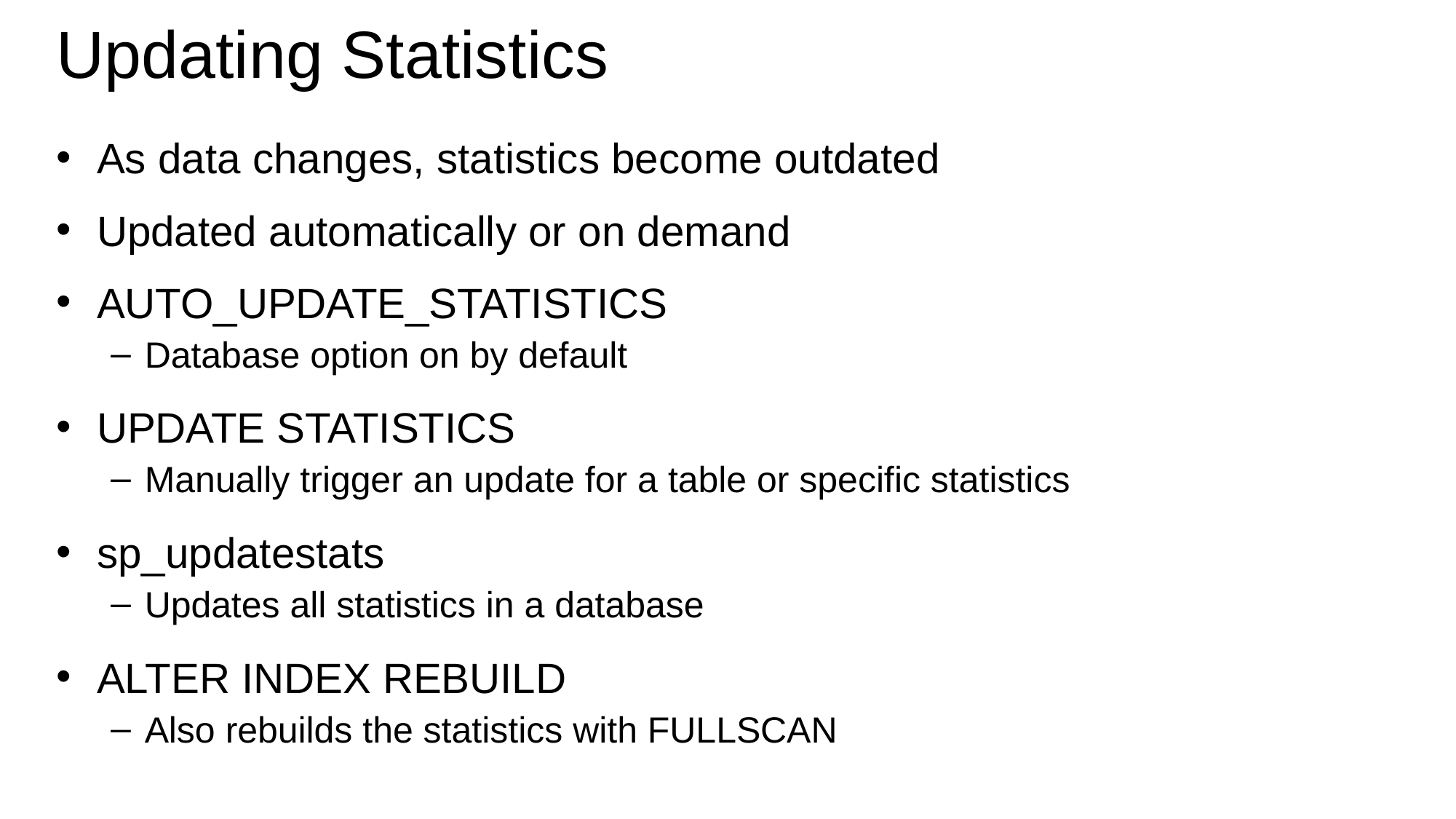

# Updating Statistics
As data changes, statistics become outdated
Updated automatically or on demand
AUTO_UPDATE_STATISTICS
Database option on by default
UPDATE STATISTICS
Manually trigger an update for a table or specific statistics
sp_updatestats
Updates all statistics in a database
ALTER INDEX REBUILD
Also rebuilds the statistics with FULLSCAN